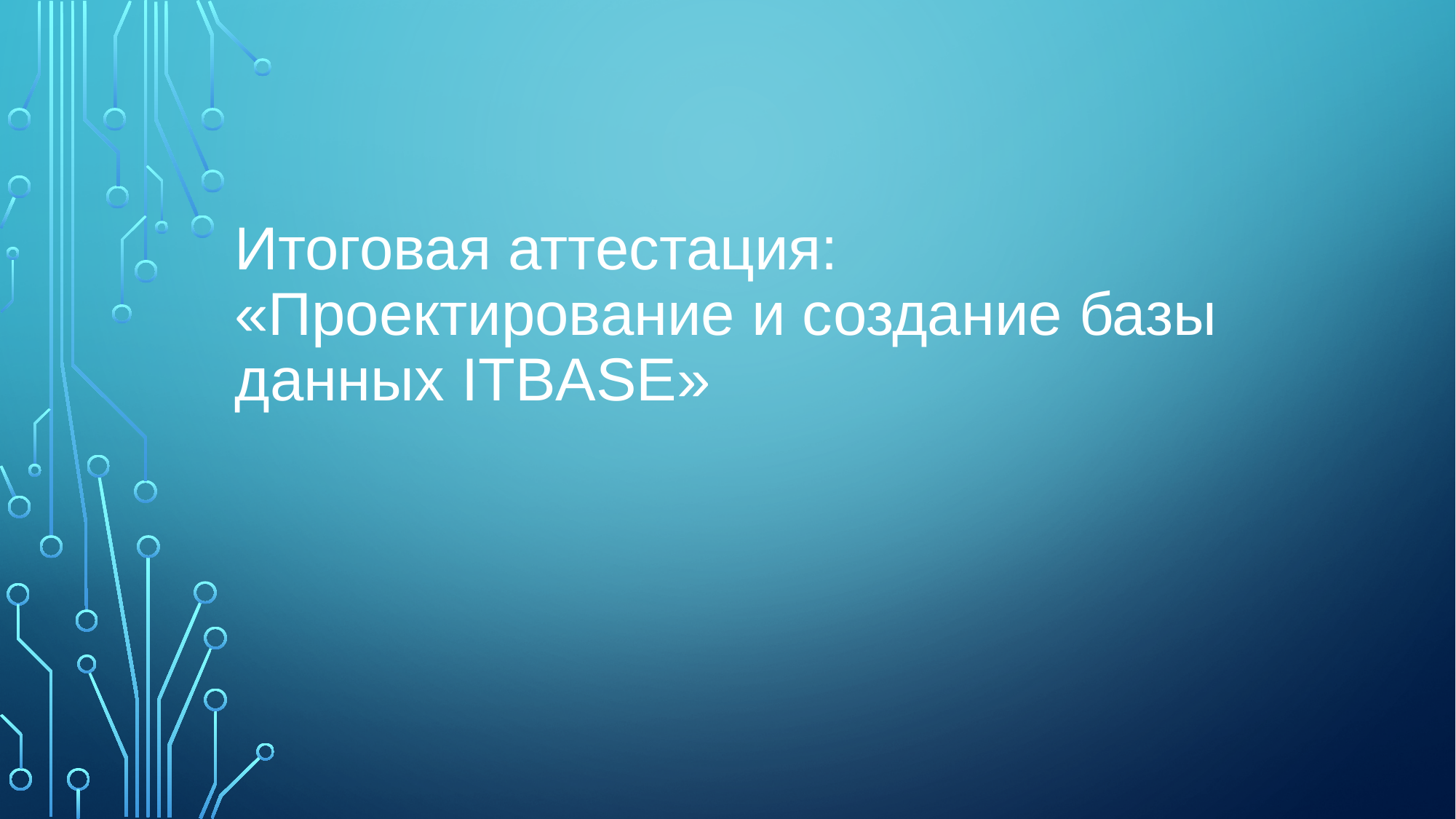

# Итоговая аттестация: «Проектирование и создание базы данных ITBASE»